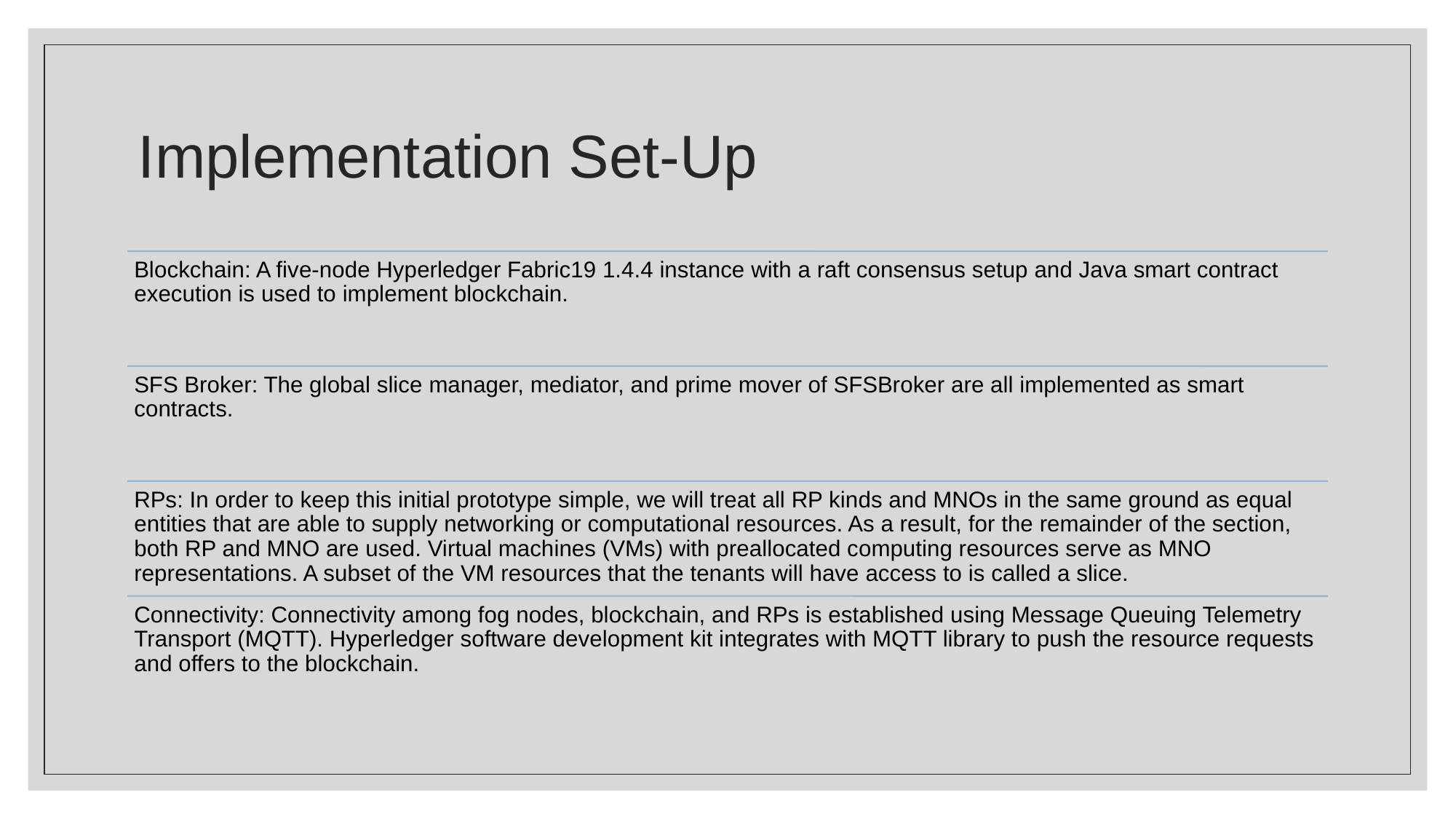

# Implementation Set-Up
Blockchain: A five-node Hyperledger Fabric19 1.4.4 instance with a raft consensus setup and Java smart contract execution is used to implement blockchain.
SFS Broker: The global slice manager, mediator, and prime mover of SFSBroker are all implemented as smart contracts.
RPs: In order to keep this initial prototype simple, we will treat all RP kinds and MNOs in the same ground as equal entities that are able to supply networking or computational resources. As a result, for the remainder of the section, both RP and MNO are used. Virtual machines (VMs) with preallocated computing resources serve as MNO representations. A subset of the VM resources that the tenants will have access to is called a slice.
Connectivity: Connectivity among fog nodes, blockchain, and RPs is established using Message Queuing Telemetry Transport (MQTT). Hyperledger software development kit integrates with MQTT library to push the resource requests and offers to the blockchain.